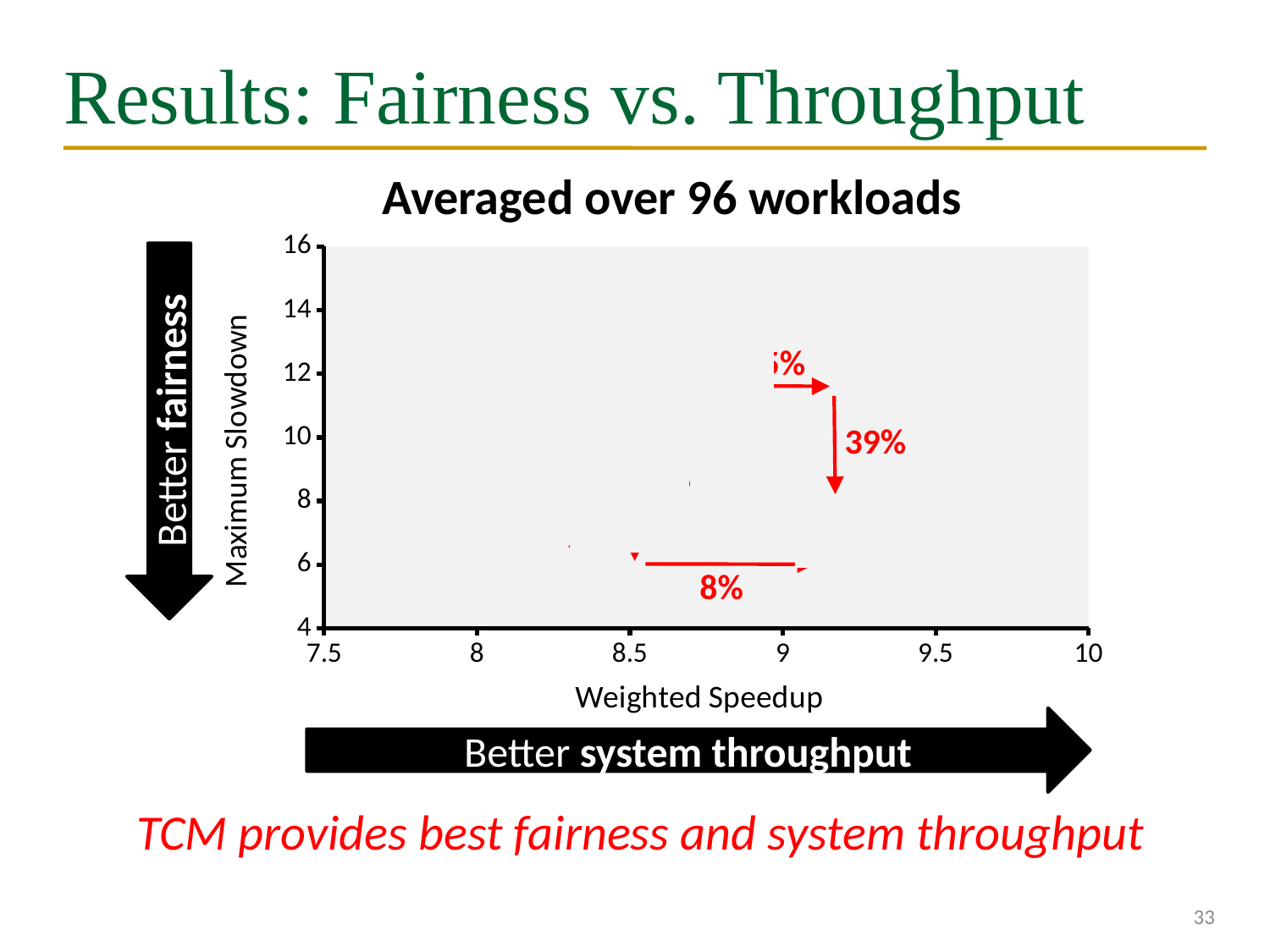

# Results: Fairness vs. Throughput
Averaged over 96 workloads

### Chart

| Category | FRFCFS | STFM | PAR-BS | ATLAS | TCM |
|---|---|---|---|---|---|
Better fairness

5%
Better system throughput

39%

5%
8%
TCM provides best fairness and system throughput
33